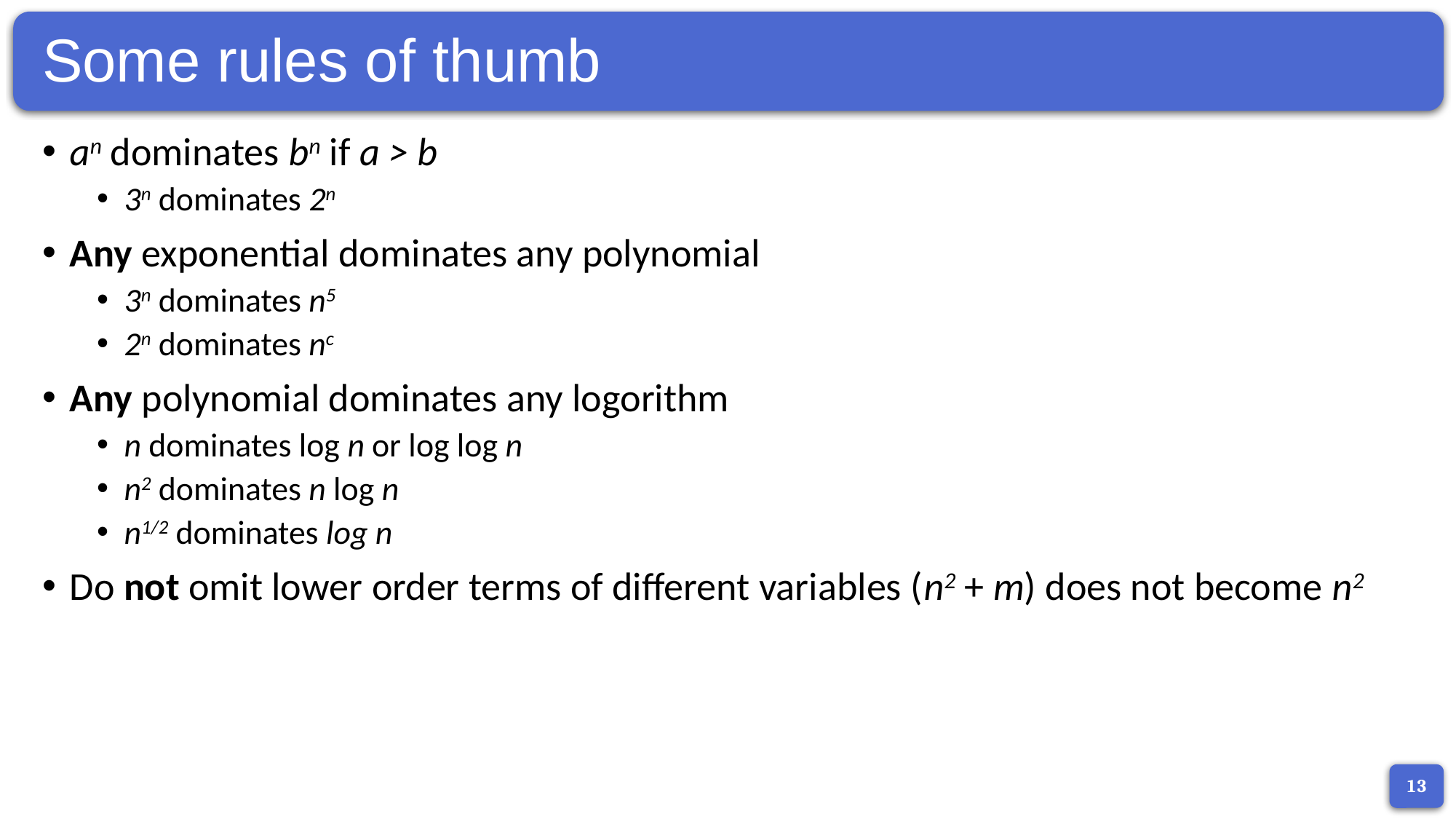

# Some rules of thumb
an dominates bn if a > b
3n dominates 2n
Any exponential dominates any polynomial
3n dominates n5
2n dominates nc
Any polynomial dominates any logorithm
n dominates log n or log log n
n2 dominates n log n
n1/2 dominates log n
Do not omit lower order terms of different variables (n2 + m) does not become n2
13